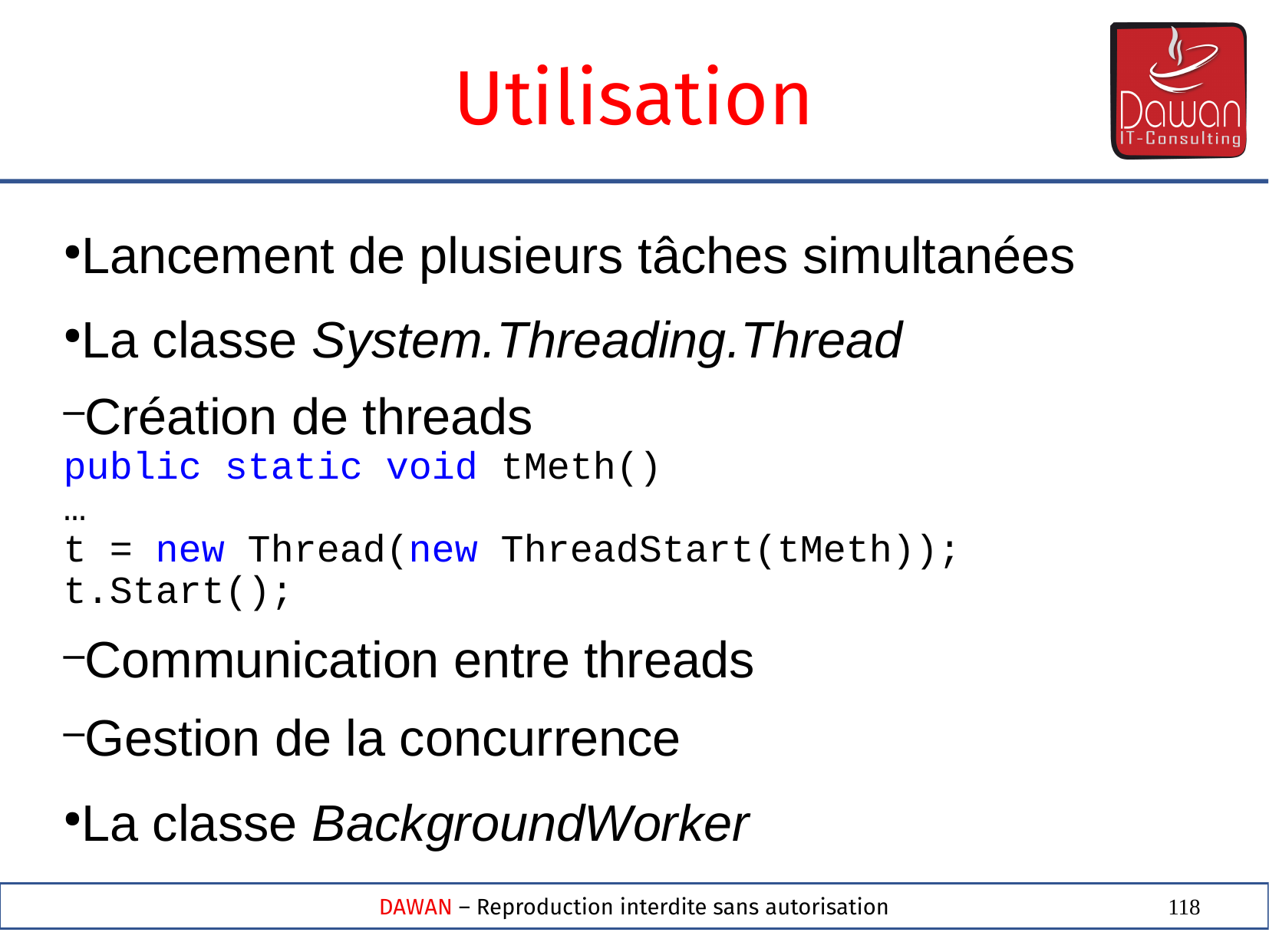

Utilisation
Lancement de plusieurs tâches simultanées
La classe System.Threading.Thread
Création de threads
public static void tMeth()
…
t = new Thread(new ThreadStart(tMeth));
t.Start();
Communication entre threads
Gestion de la concurrence
La classe BackgroundWorker
118